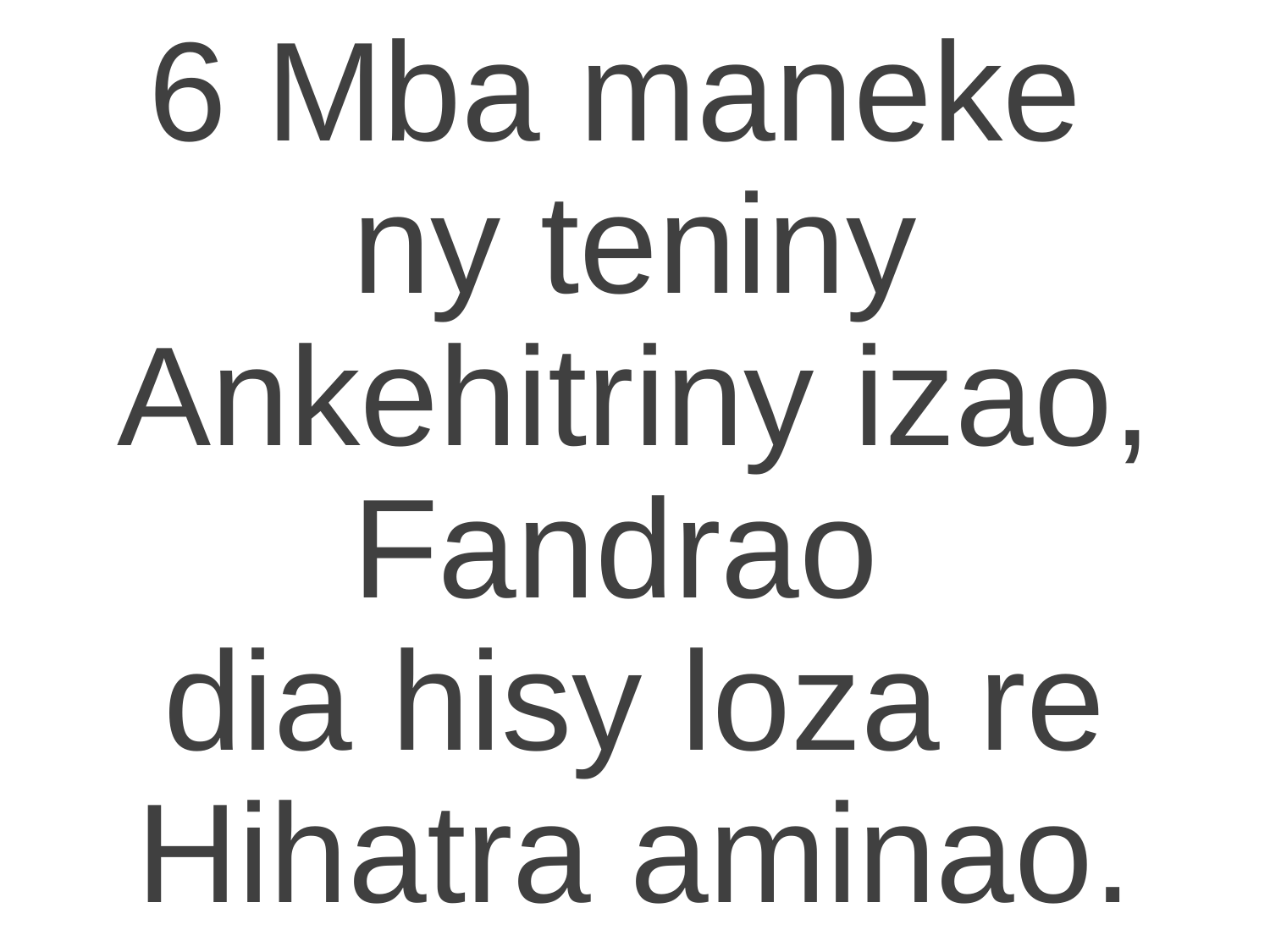

6 Mba maneke
ny teniny
Ankehitriny izao,
Fandrao
dia hisy loza re
Hihatra aminao.